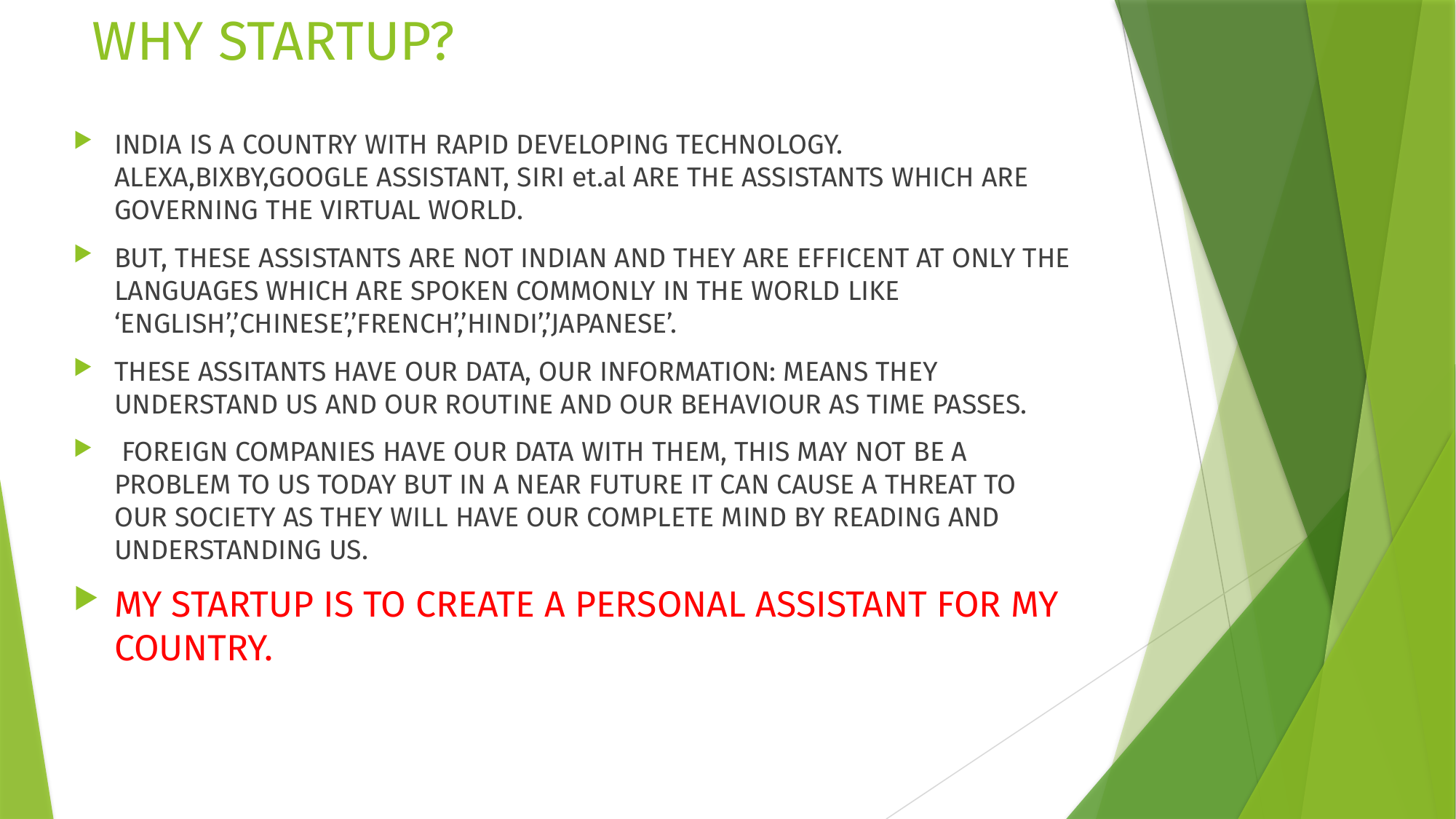

# WHY STARTUP?
INDIA IS A COUNTRY WITH RAPID DEVELOPING TECHNOLOGY. ALEXA,BIXBY,GOOGLE ASSISTANT, SIRI et.al ARE THE ASSISTANTS WHICH ARE GOVERNING THE VIRTUAL WORLD.
BUT, THESE ASSISTANTS ARE NOT INDIAN AND THEY ARE EFFICENT AT ONLY THE LANGUAGES WHICH ARE SPOKEN COMMONLY IN THE WORLD LIKE ‘ENGLISH’,’CHINESE’,’FRENCH’,’HINDI’,’JAPANESE’.
THESE ASSITANTS HAVE OUR DATA, OUR INFORMATION: MEANS THEY UNDERSTAND US AND OUR ROUTINE AND OUR BEHAVIOUR AS TIME PASSES.
 FOREIGN COMPANIES HAVE OUR DATA WITH THEM, THIS MAY NOT BE A PROBLEM TO US TODAY BUT IN A NEAR FUTURE IT CAN CAUSE A THREAT TO OUR SOCIETY AS THEY WILL HAVE OUR COMPLETE MIND BY READING AND UNDERSTANDING US.
MY STARTUP IS TO CREATE A PERSONAL ASSISTANT FOR MY COUNTRY.